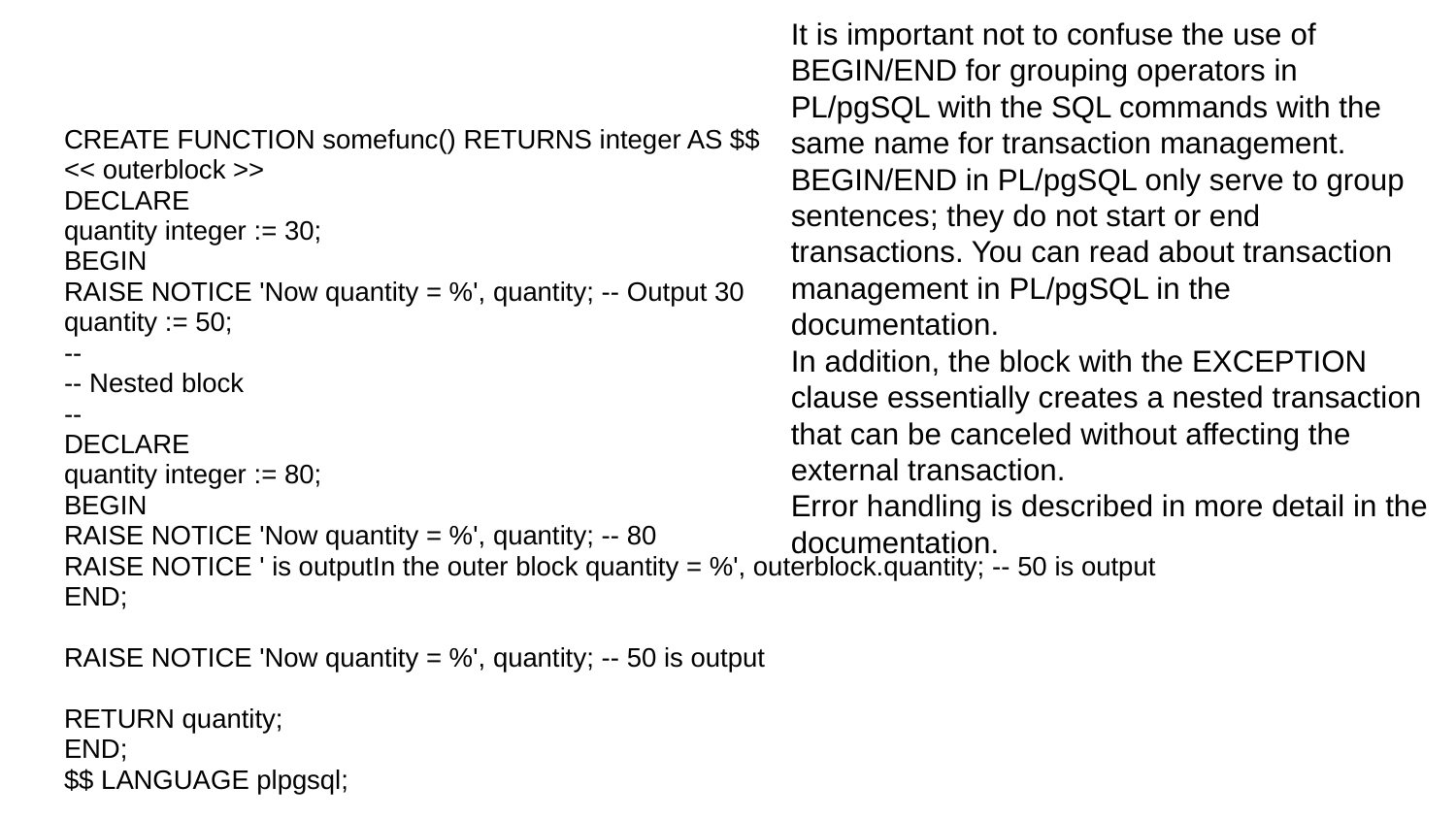

It is important not to confuse the use of BEGIN/END for grouping operators in PL/pgSQL with the SQL commands with the same name for transaction management. BEGIN/END in PL/pgSQL only serve to group sentences; they do not start or end transactions. You can read about transaction management in PL/pgSQL in the documentation.
In addition, the block with the EXCEPTION clause essentially creates a nested transaction that can be canceled without affecting the external transaction.
Error handling is described in more detail in the documentation.
CREATE FUNCTION somefunc() RETURNS integer AS $$
<< outerblock >>
DECLARE
quantity integer := 30;
BEGIN
RAISE NOTICE 'Now quantity = %', quantity; -- Output 30
quantity := 50;
--
-- Nested block
--
DECLARE
quantity integer := 80;
BEGIN
RAISE NOTICE 'Now quantity = %', quantity; -- 80
RAISE NOTICE ' is outputIn the outer block quantity = %', outerblock.quantity; -- 50 is output
END;

RAISE NOTICE 'Now quantity = %', quantity; -- 50 is output

RETURN quantity;
END;
$$ LANGUAGE plpgsql;